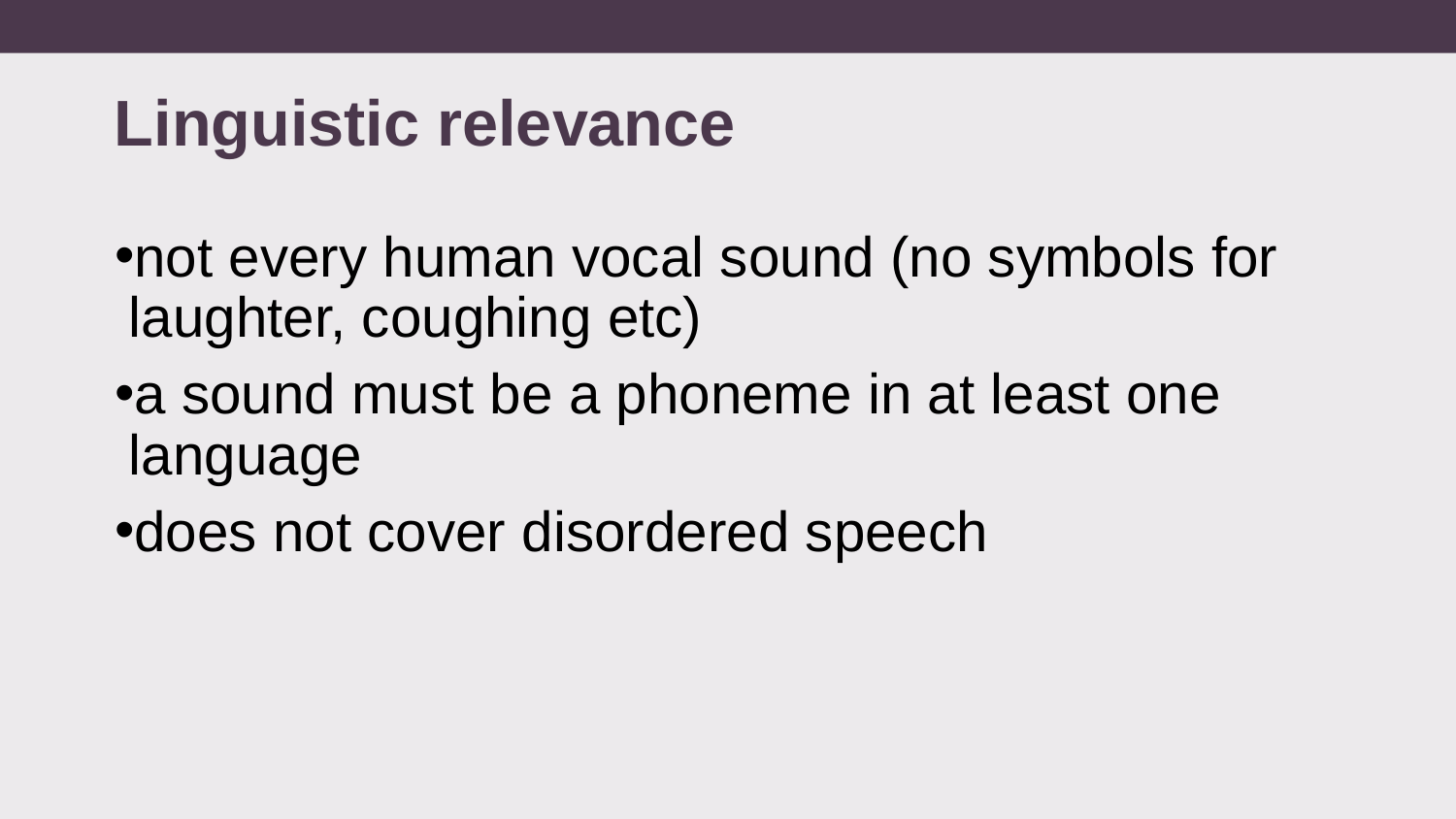

# Linguistic relevance
not every human vocal sound (no symbols for laughter, coughing etc)
a sound must be a phoneme in at least one language
does not cover disordered speech